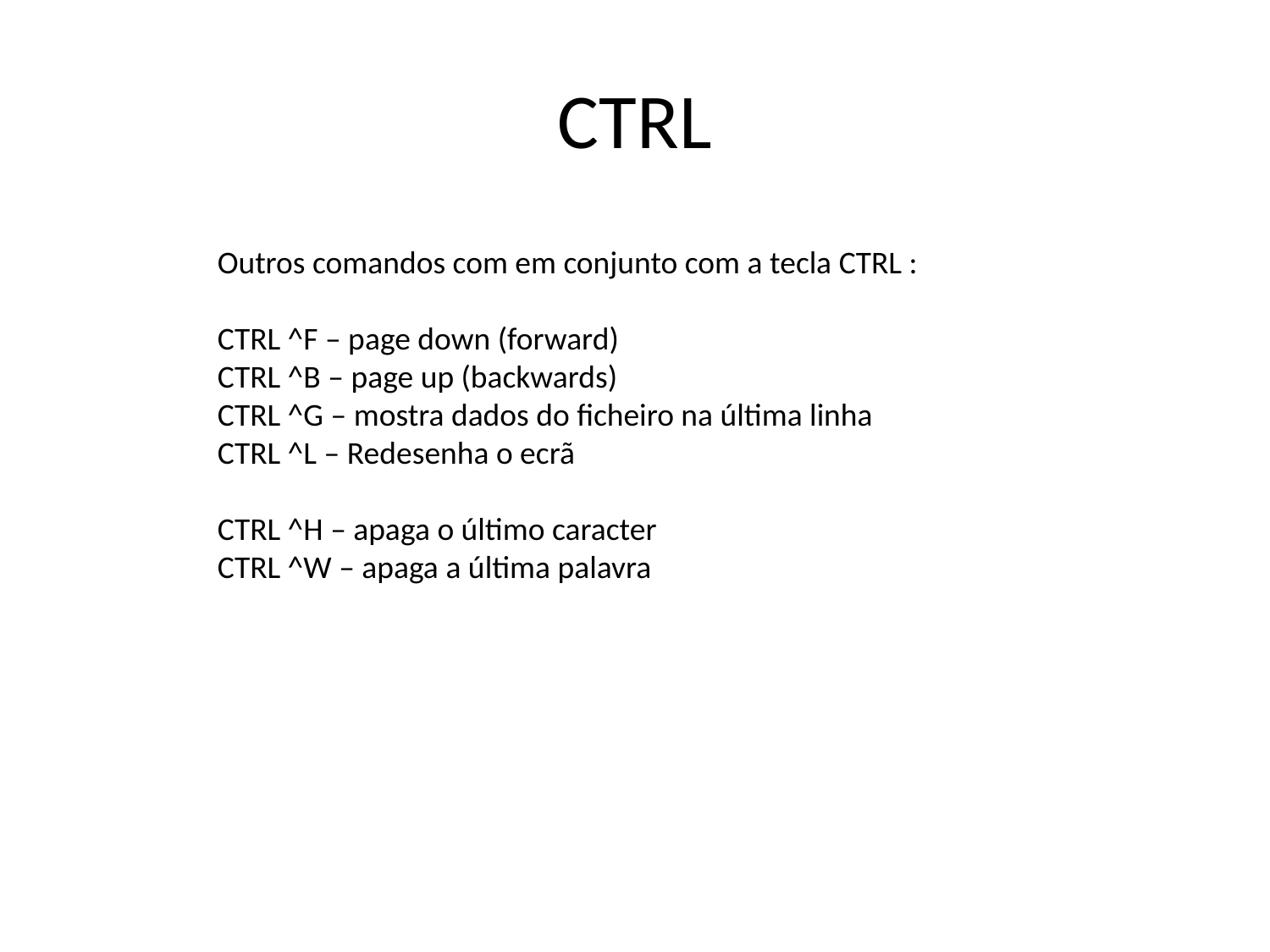

# CTRL
Outros comandos com em conjunto com a tecla CTRL :

CTRL ^F – page down (forward)
CTRL ^B – page up (backwards)
CTRL ^G – mostra dados do ficheiro na última linha
CTRL ^L – Redesenha o ecrã

CTRL ^H – apaga o último caracter
CTRL ^W – apaga a última palavra